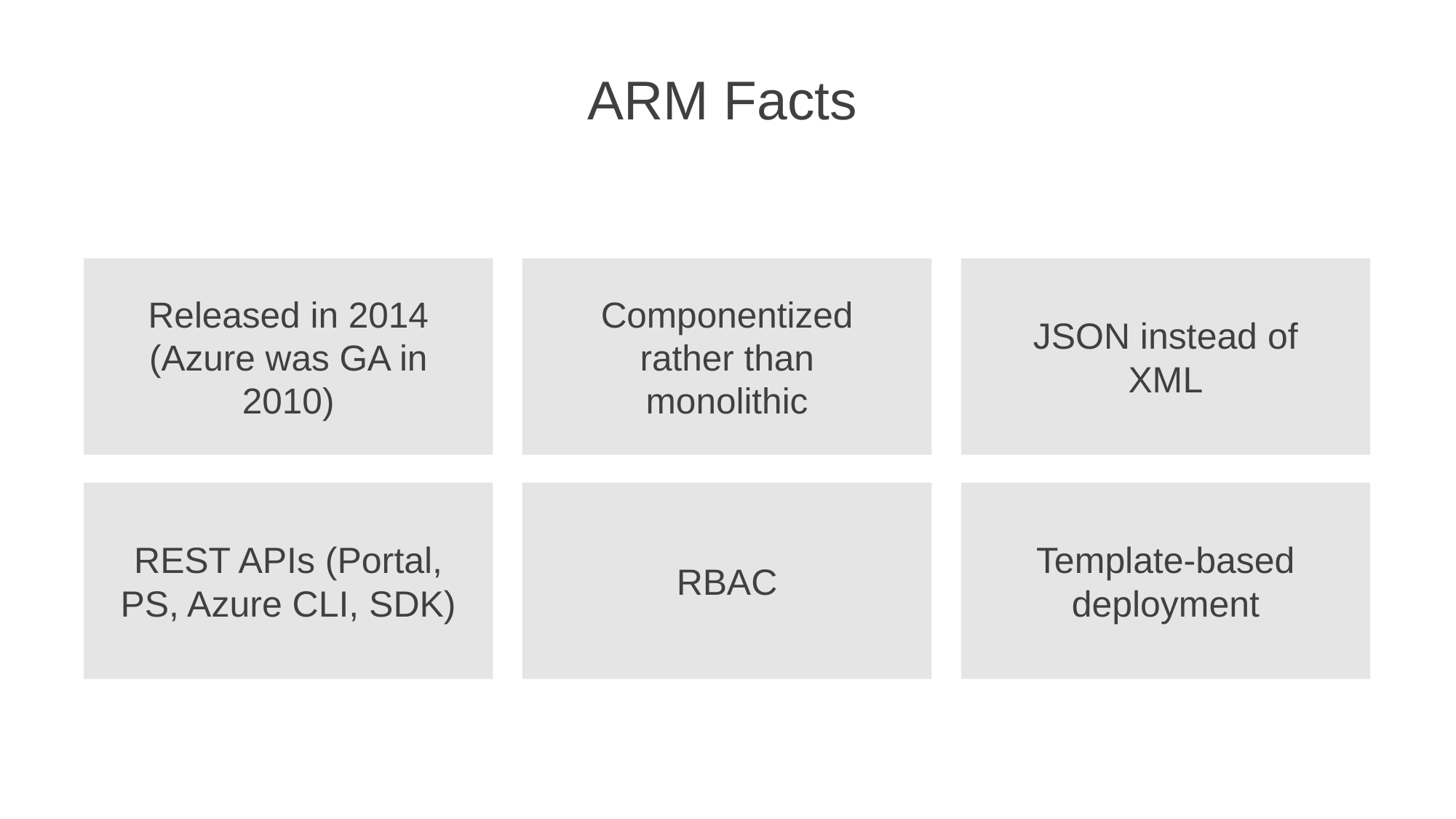

# ARM Facts
Released in 2014 (Azure was GA in 2010)
Componentized rather than monolithic
JSON instead of XML
REST APIs (Portal, PS, Azure CLI, SDK)
RBAC
Template-based deployment